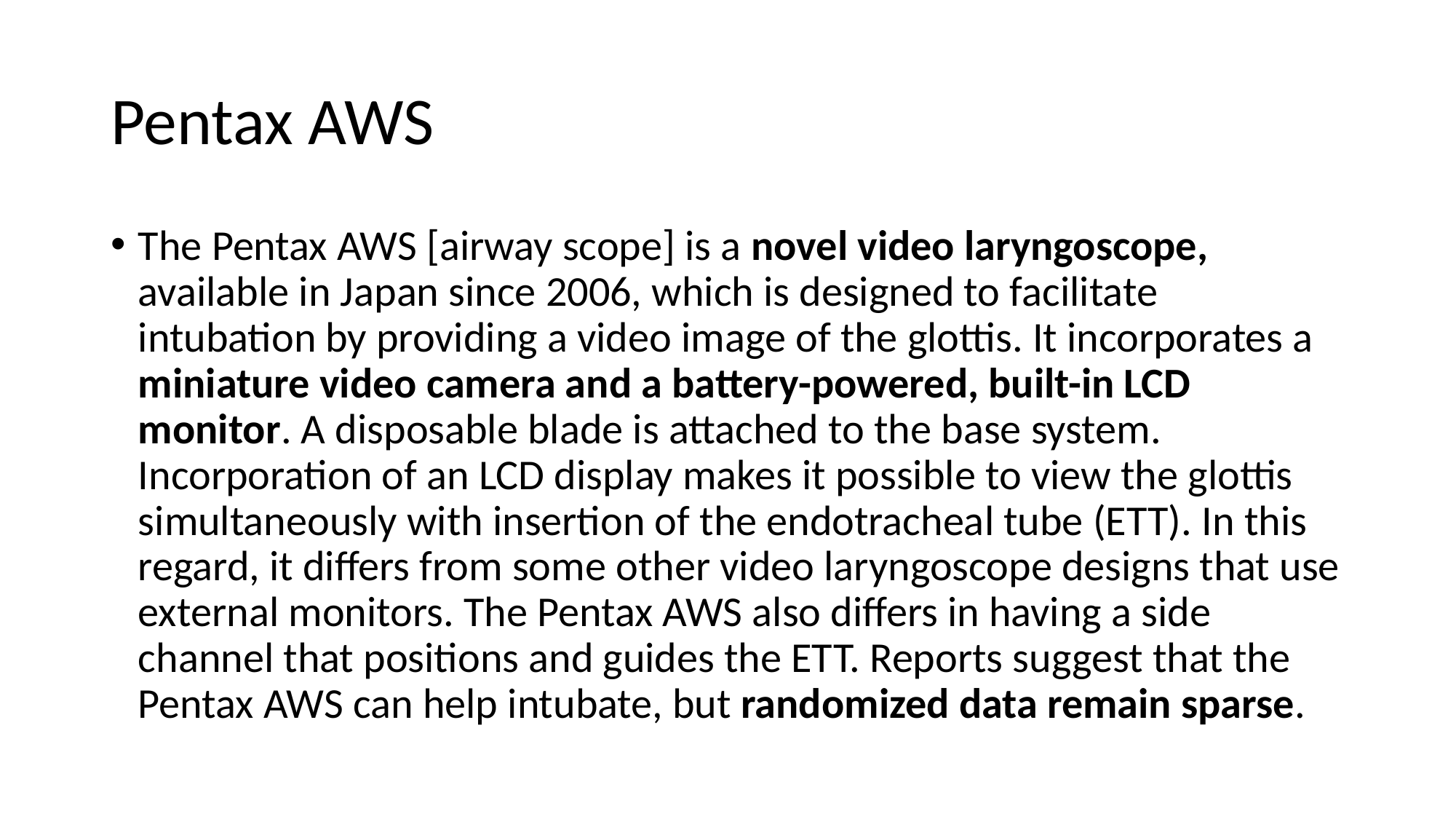

# Pentax AWS
The Pentax AWS [airway scope] is a novel video laryngoscope, available in Japan since 2006, which is designed to facilitate intubation by providing a video image of the glottis. It incorporates a miniature video camera and a battery-powered, built-in LCD monitor. A disposable blade is attached to the base system. Incorporation of an LCD display makes it possible to view the glottis simultaneously with insertion of the endotracheal tube (ETT). In this regard, it differs from some other video laryngoscope designs that use external monitors. The Pentax AWS also differs in having a side channel that positions and guides the ETT. Reports suggest that the Pentax AWS can help intubate, but randomized data remain sparse.